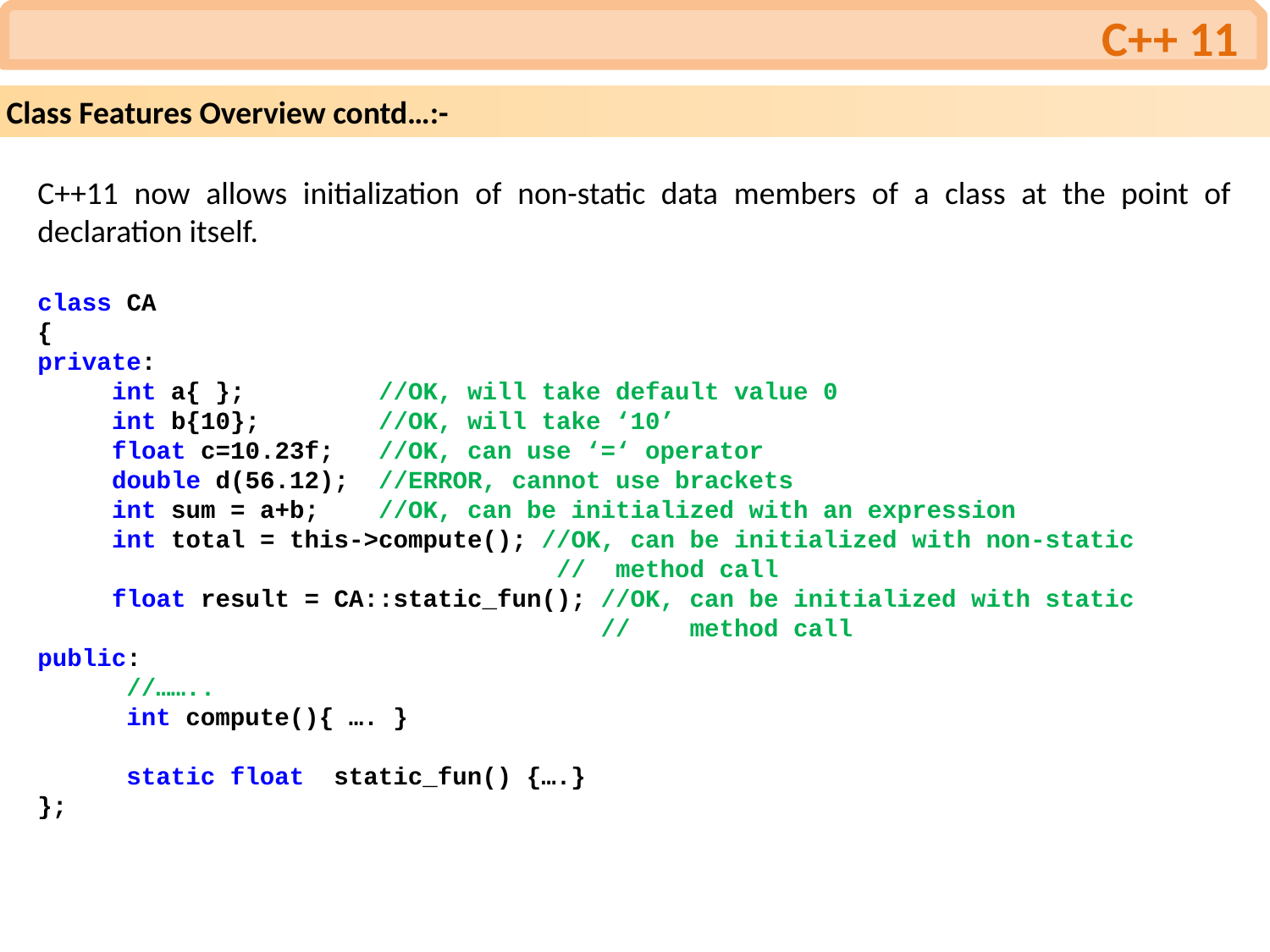

C++ 11
Class Features Overview contd…:-
C++11 now allows initialization of non-static data members of a class at the point of declaration itself.

class CA
{
private:
     int a{ };         //OK, will take default value 0
     int b{10};        //OK, will take ‘10’
     float c=10.23f;   //OK, can use ‘=‘ operator
     double d(56.12);  //ERROR, cannot use brackets
     int sum = a+b;    //OK, can be initialized with an expression
     int total = this->compute(); //OK, can be initialized with non-static
                                   //  method call
     float result = CA::static_fun(); //OK, can be initialized with static
                                      //    method call
public:
      //……..
      int compute(){ …. }

      static float  static_fun() {….}
};